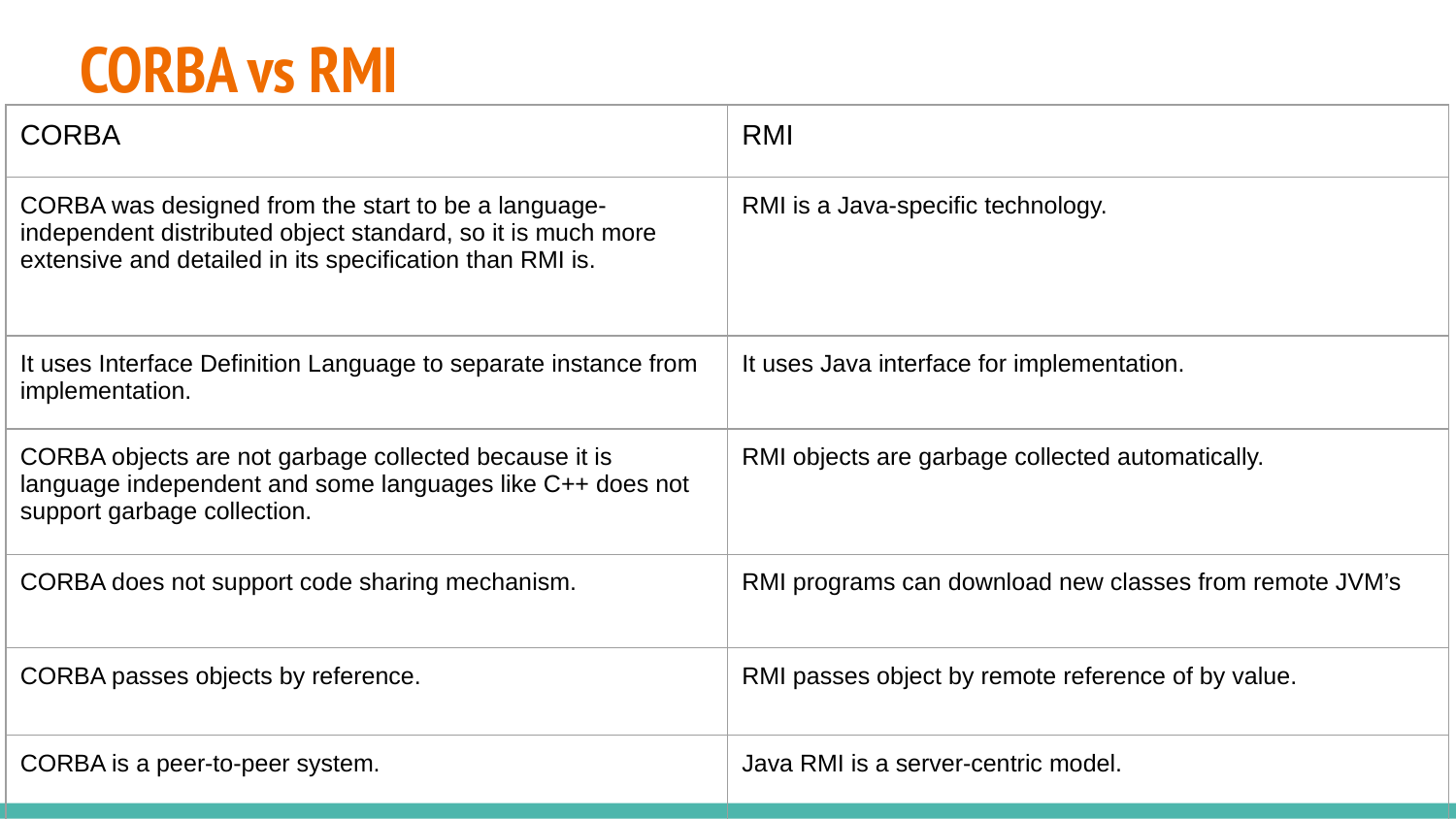

# CORBA vs RMI
| CORBA | RMI |
| --- | --- |
| CORBA was designed from the start to be a language-independent distributed object standard, so it is much more extensive and detailed in its specification than RMI is. | RMI is a Java-specific technology. |
| It uses Interface Definition Language to separate instance from implementation. | It uses Java interface for implementation. |
| CORBA objects are not garbage collected because it is language independent and some languages like C++ does not support garbage collection. | RMI objects are garbage collected automatically. |
| CORBA does not support code sharing mechanism. | RMI programs can download new classes from remote JVM’s |
| CORBA passes objects by reference. | RMI passes object by remote reference of by value. |
| CORBA is a peer-to-peer system. | Java RMI is a server-centric model. |